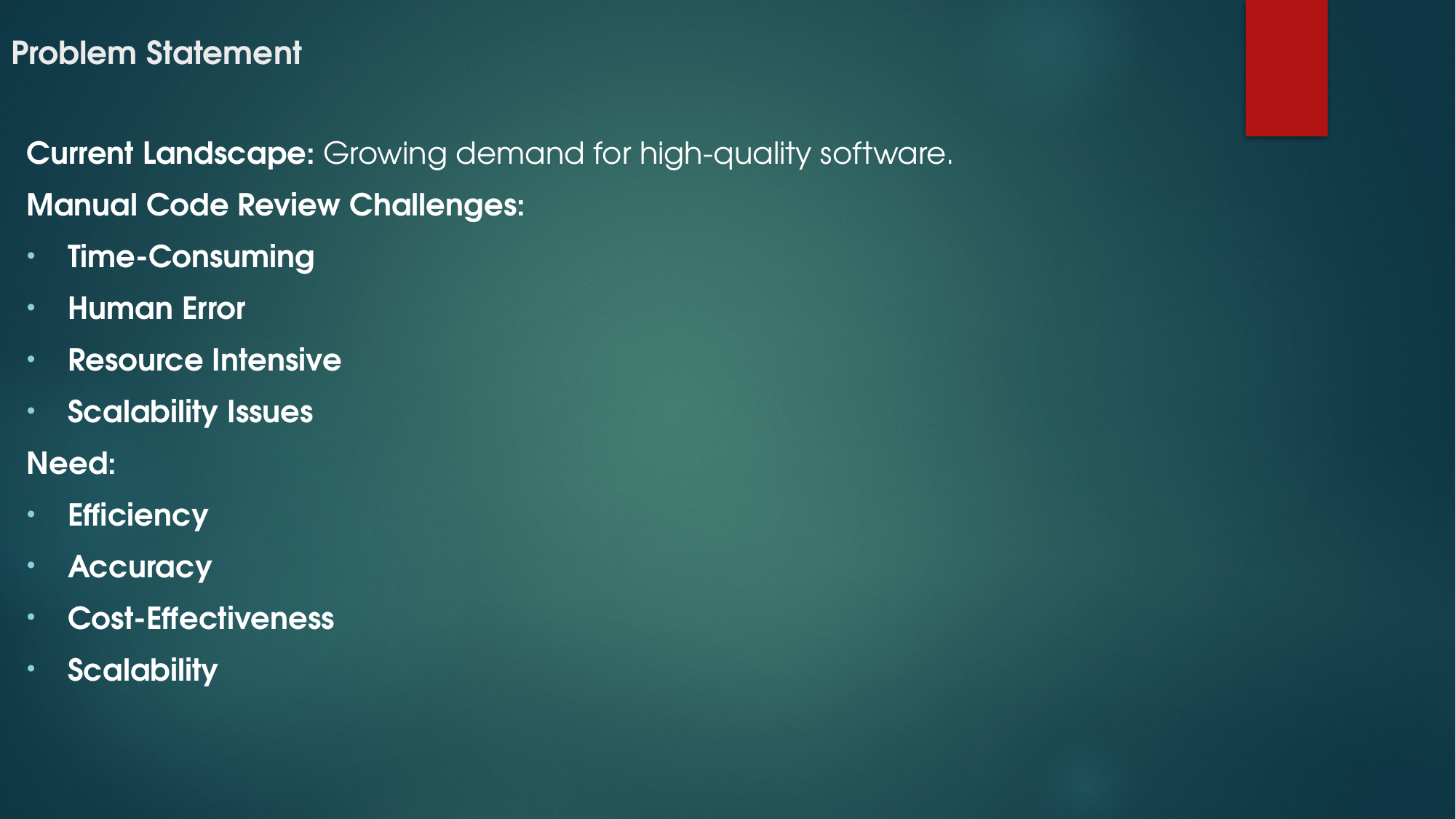

# Problem Statement

Current Landscape: Growing demand for high-quality software.
Manual Code Review Challenges:
Time-Consuming
Human Error
Resource Intensive
Scalability Issues
Need:
Efficiency
Accuracy
Cost-Effectiveness
Scalability